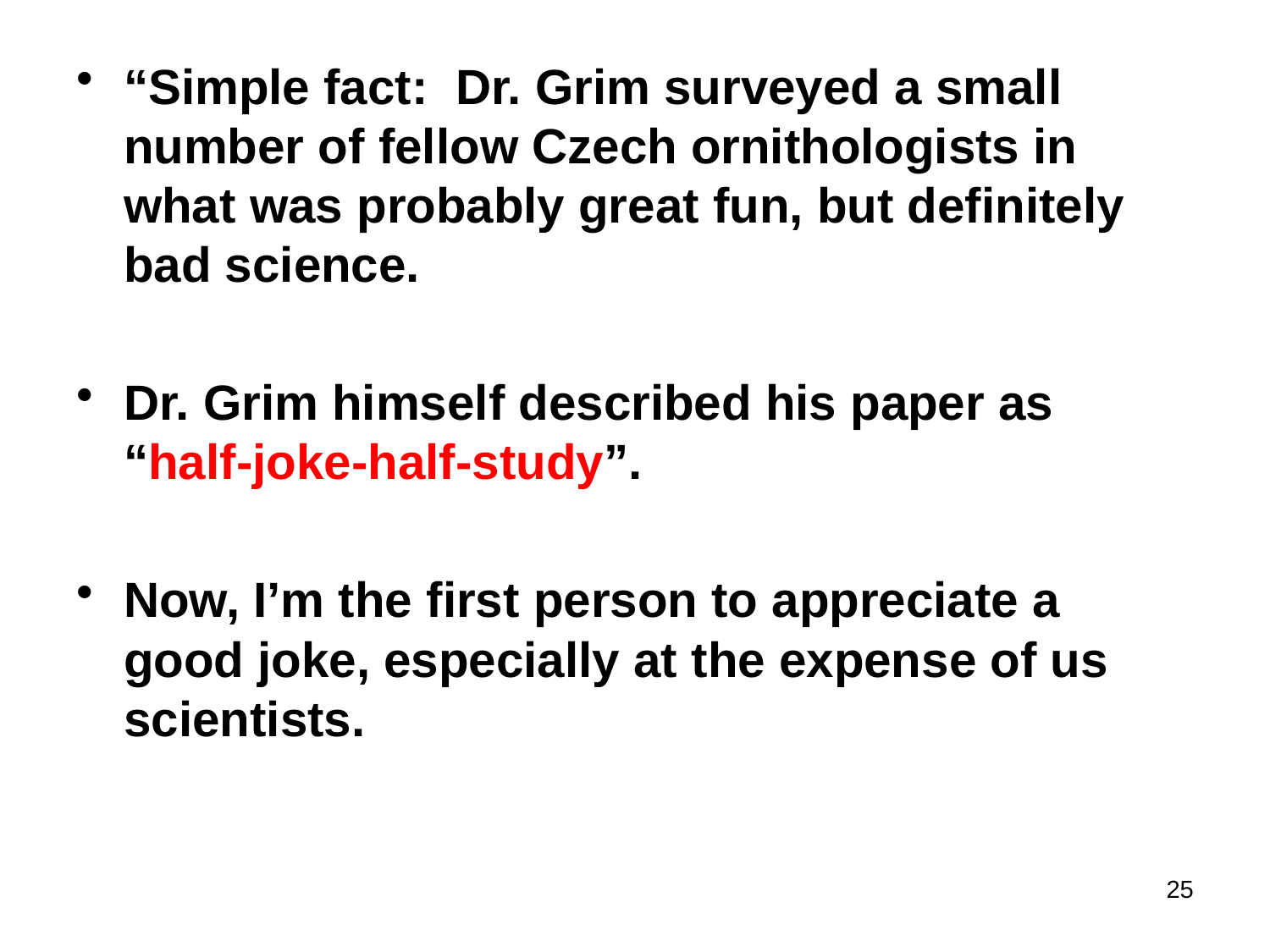

“Simple fact:  Dr. Grim surveyed a small number of fellow Czech ornithologists in what was probably great fun, but definitely bad science.

Dr. Grim himself described his paper as “half-joke-half-study”.

Now, I’m the first person to appreciate a good joke, especially at the expense of us scientists.
25
#